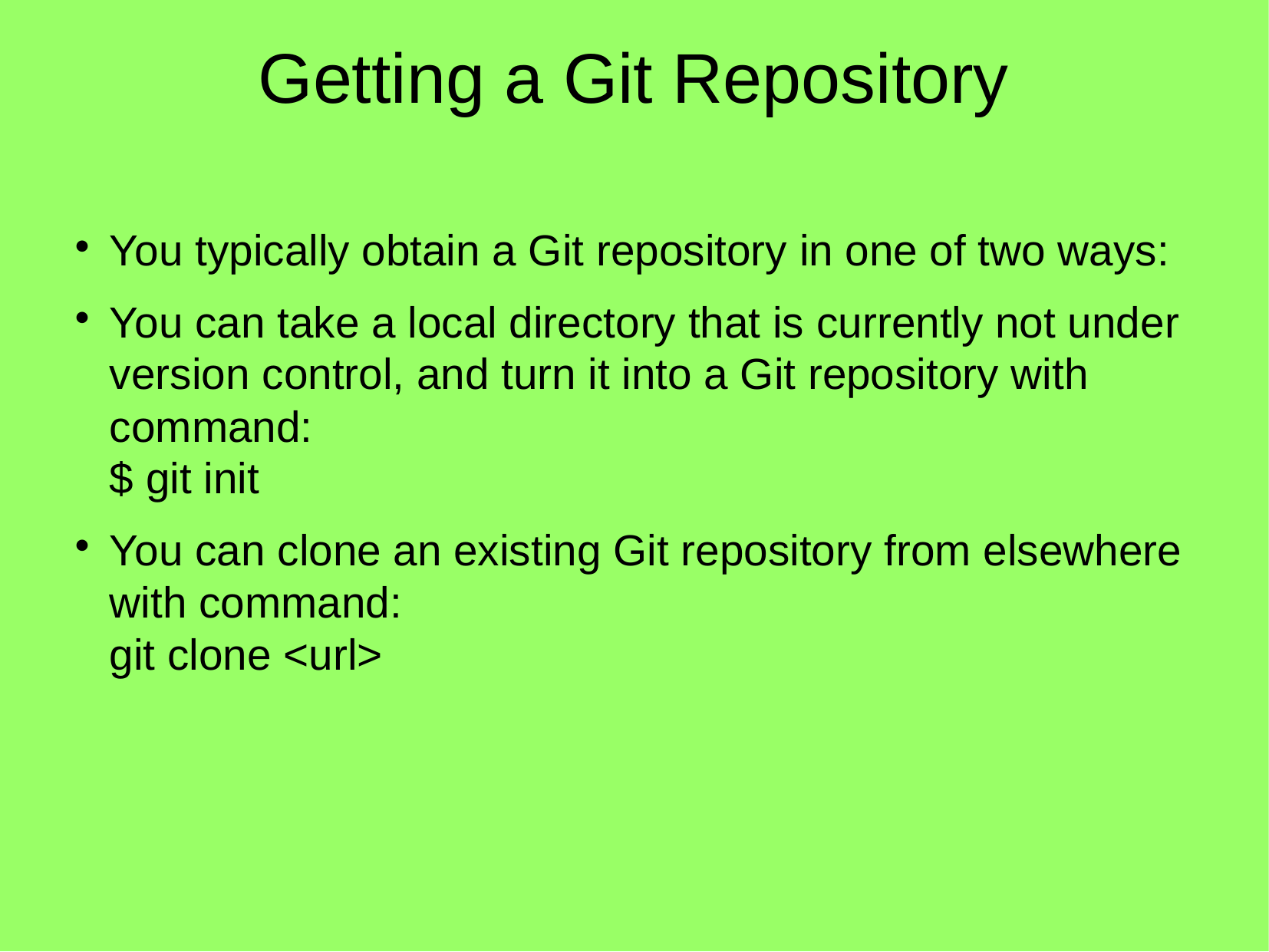

Getting a Git Repository

You typically obtain a Git repository in one of two ways:
You can take a local directory that is currently not under version control, and turn it into a Git repository with command:
$ git init
You can clone an existing Git repository from elsewhere with command:
git clone <url>